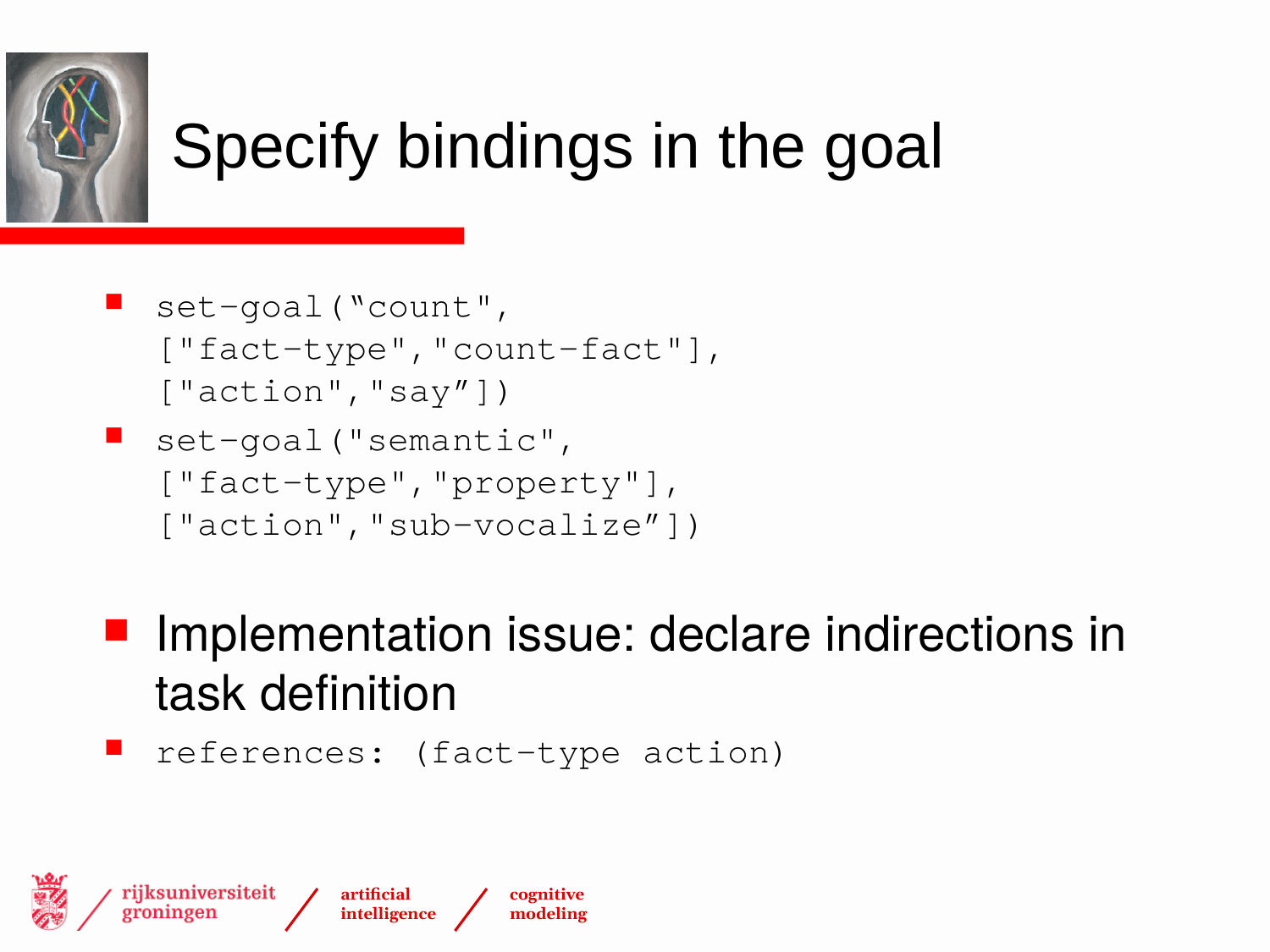

# Specify bindings in the goal
set-goal(“count",
["fact-type","count-fact"],
["action","say”])
set-goal("semantic",
["fact-type","property"],
["action","sub-vocalize”])

Implementation issue: declare indirections in task definition
references: (fact-type action)